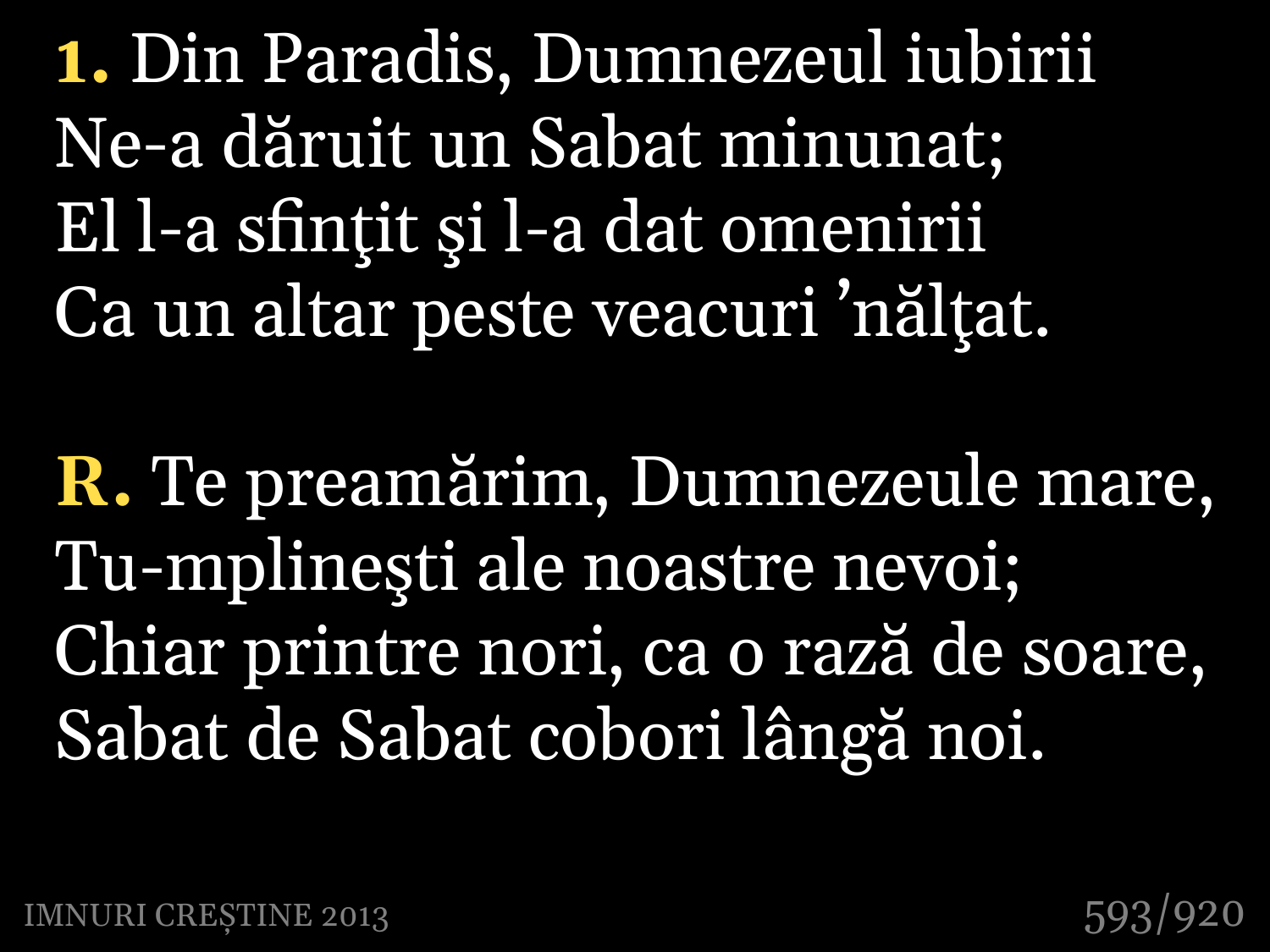

1. Din Paradis, Dumnezeul iubirii
Ne-a dăruit un Sabat minunat;
El l-a sfinţit şi l-a dat omenirii
Ca un altar peste veacuri ’nălţat.

R. Te preamărim, Dumnezeule mare,
Tu-mplineşti ale noastre nevoi;
Chiar printre nori, ca o rază de soare,
Sabat de Sabat cobori lângă noi.
593/920
IMNURI CREȘTINE 2013